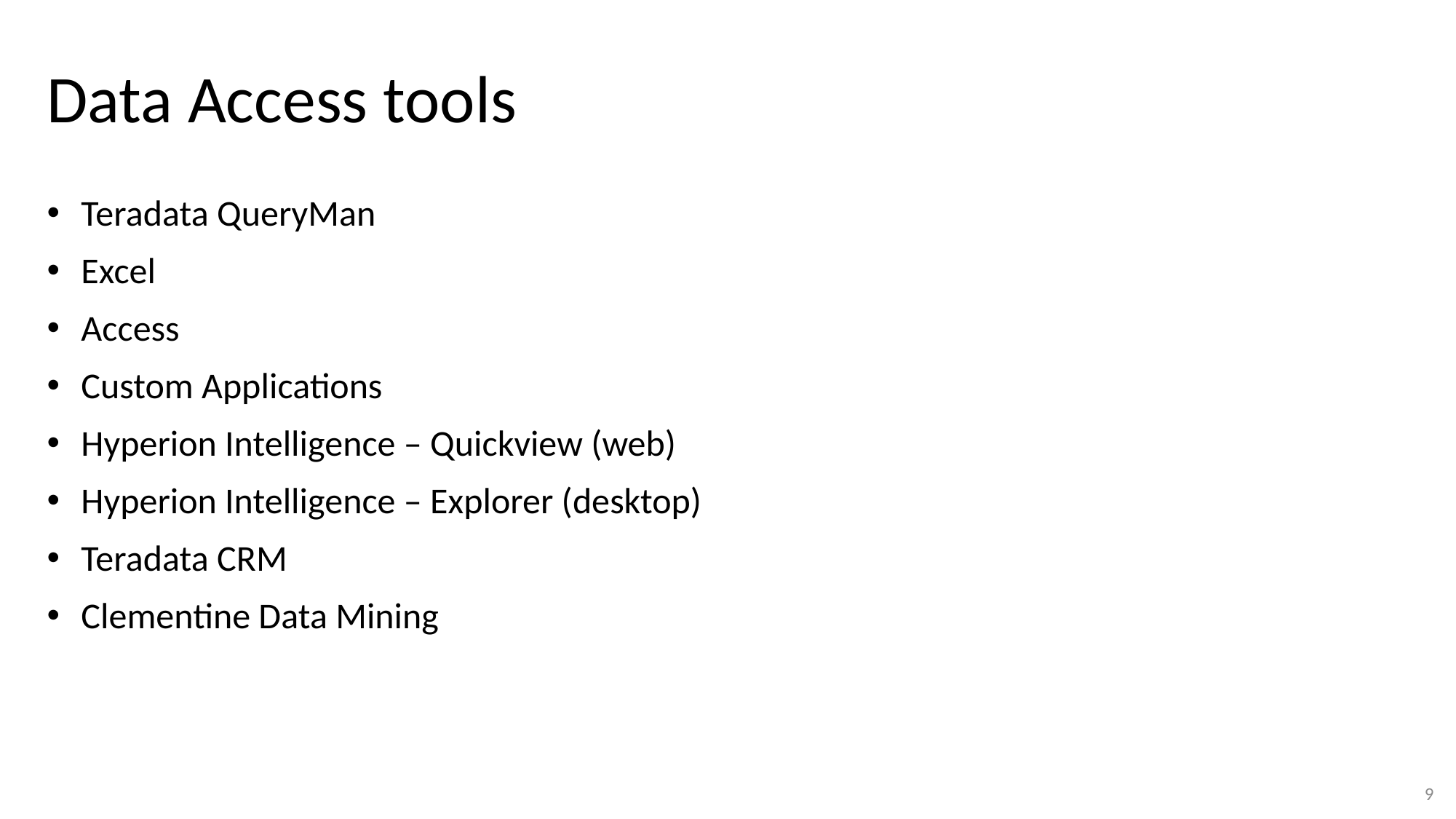

# Data Access tools
Teradata QueryMan
Excel
Access
Custom Applications
Hyperion Intelligence – Quickview (web)
Hyperion Intelligence – Explorer (desktop)
Teradata CRM
Clementine Data Mining

9